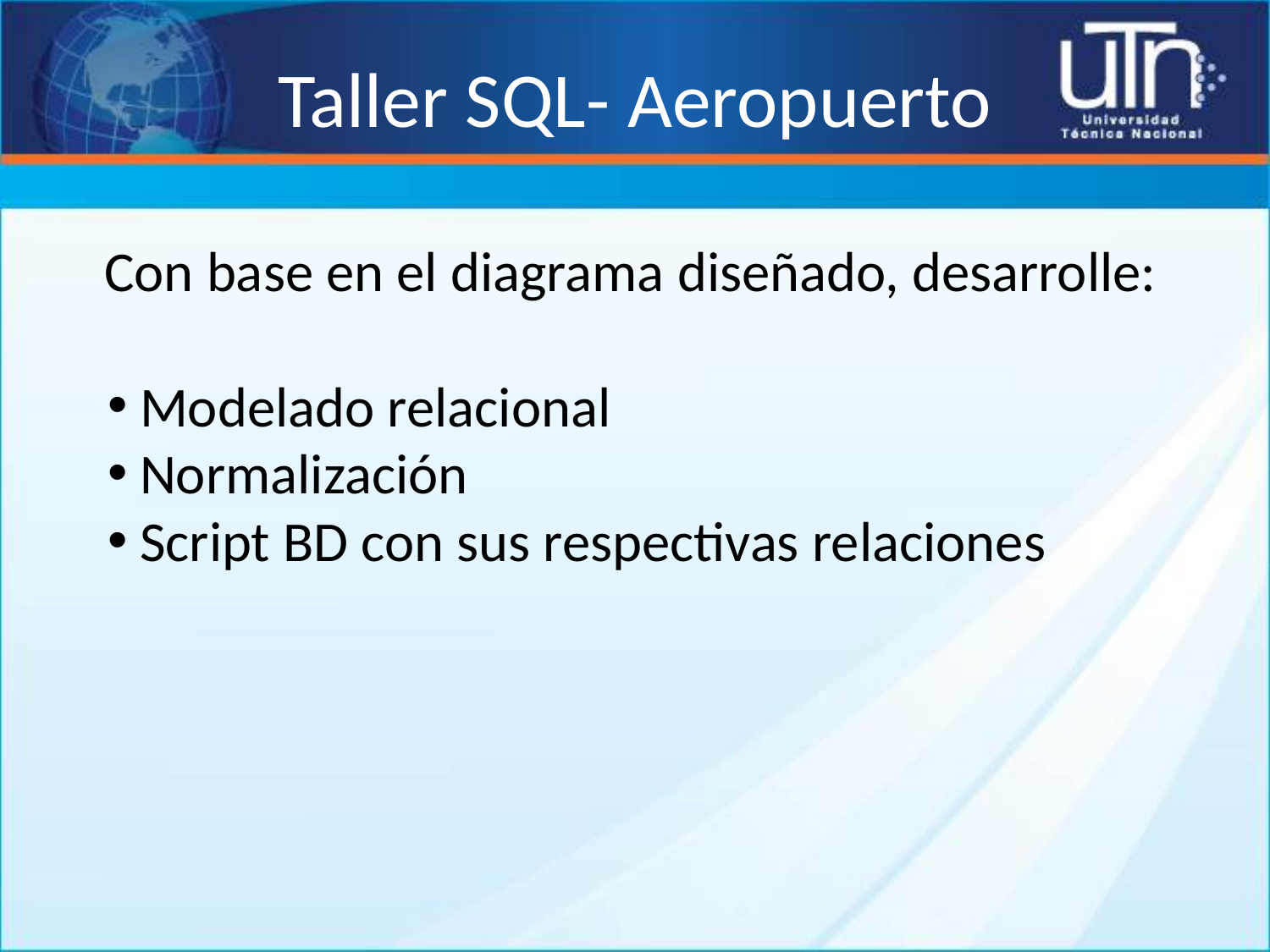

# Taller SQL- Aeropuerto

Con base en el diagrama diseñado, desarrolle:

Modelado relacional
Normalización
Script BD con sus respectivas relaciones